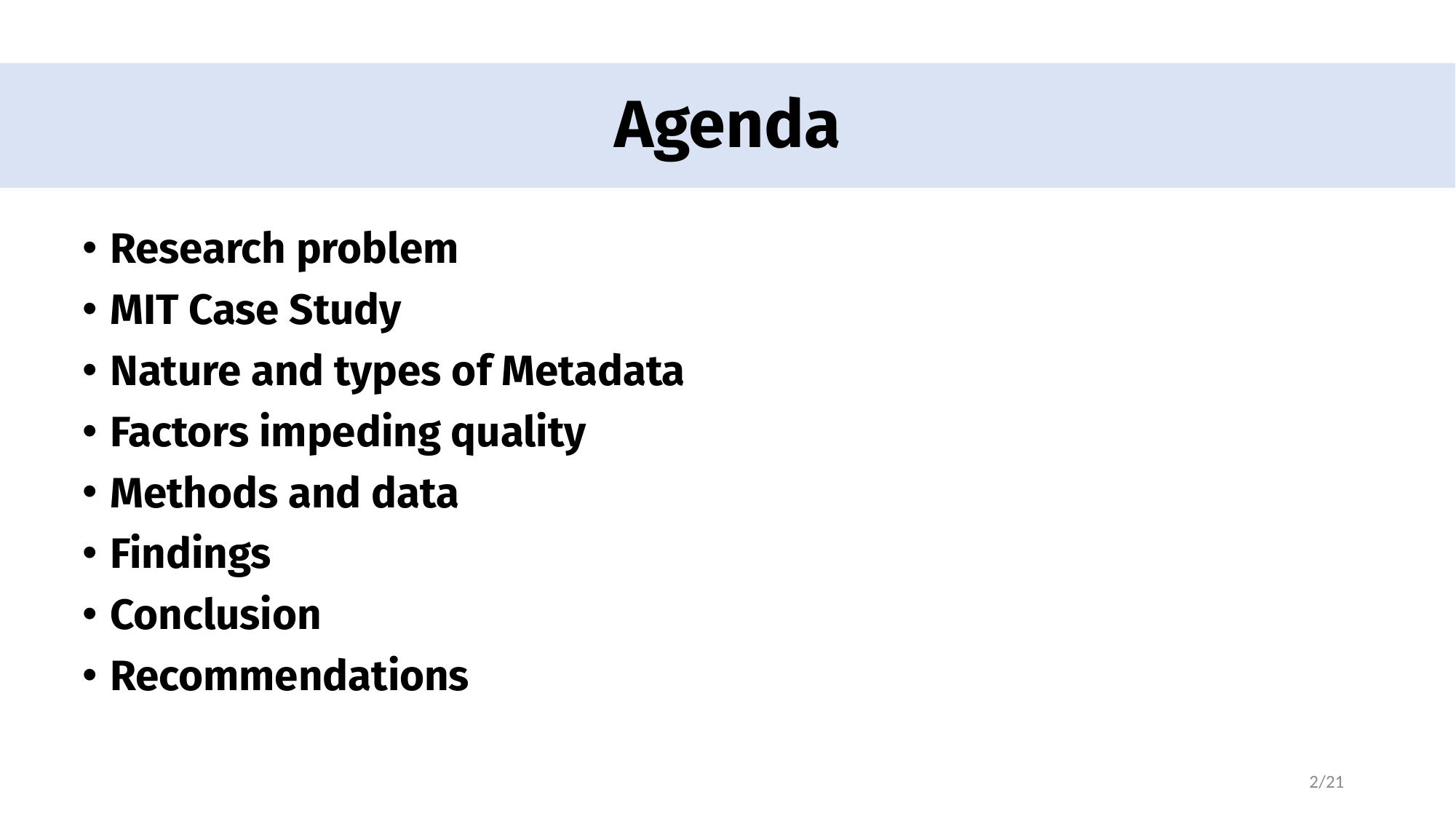

# Agenda
Research problem
MIT Case Study
Nature and types of Metadata
Factors impeding quality
Methods and data
Findings
Conclusion
Recommendations
2
© National Geographic